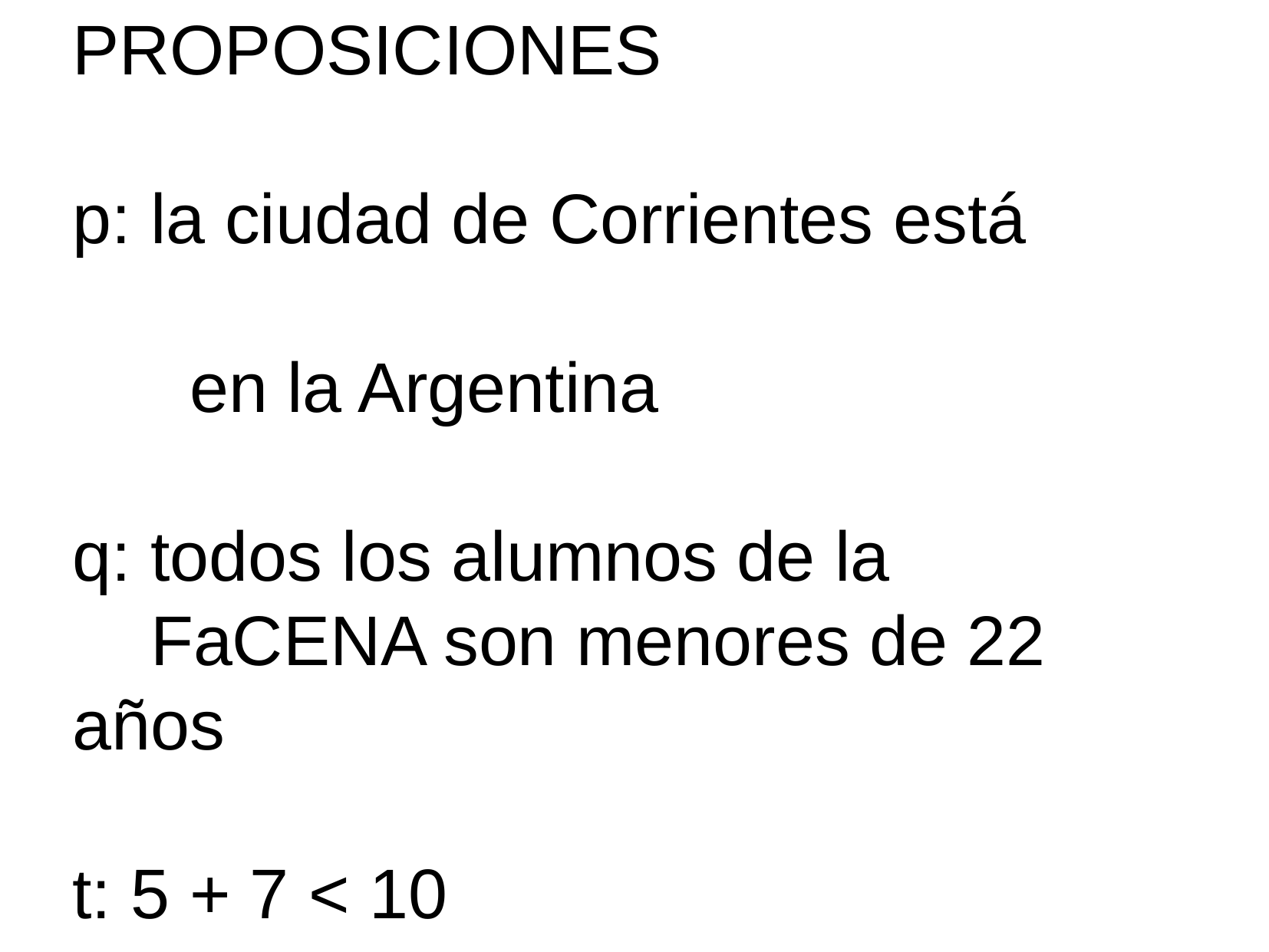

PROPOSICIONES
p: la ciudad de Corrientes está
      en la Argentina
q: todos los alumnos de la
    FaCENA son menores de 22 años
t: 5 + 7 < 10